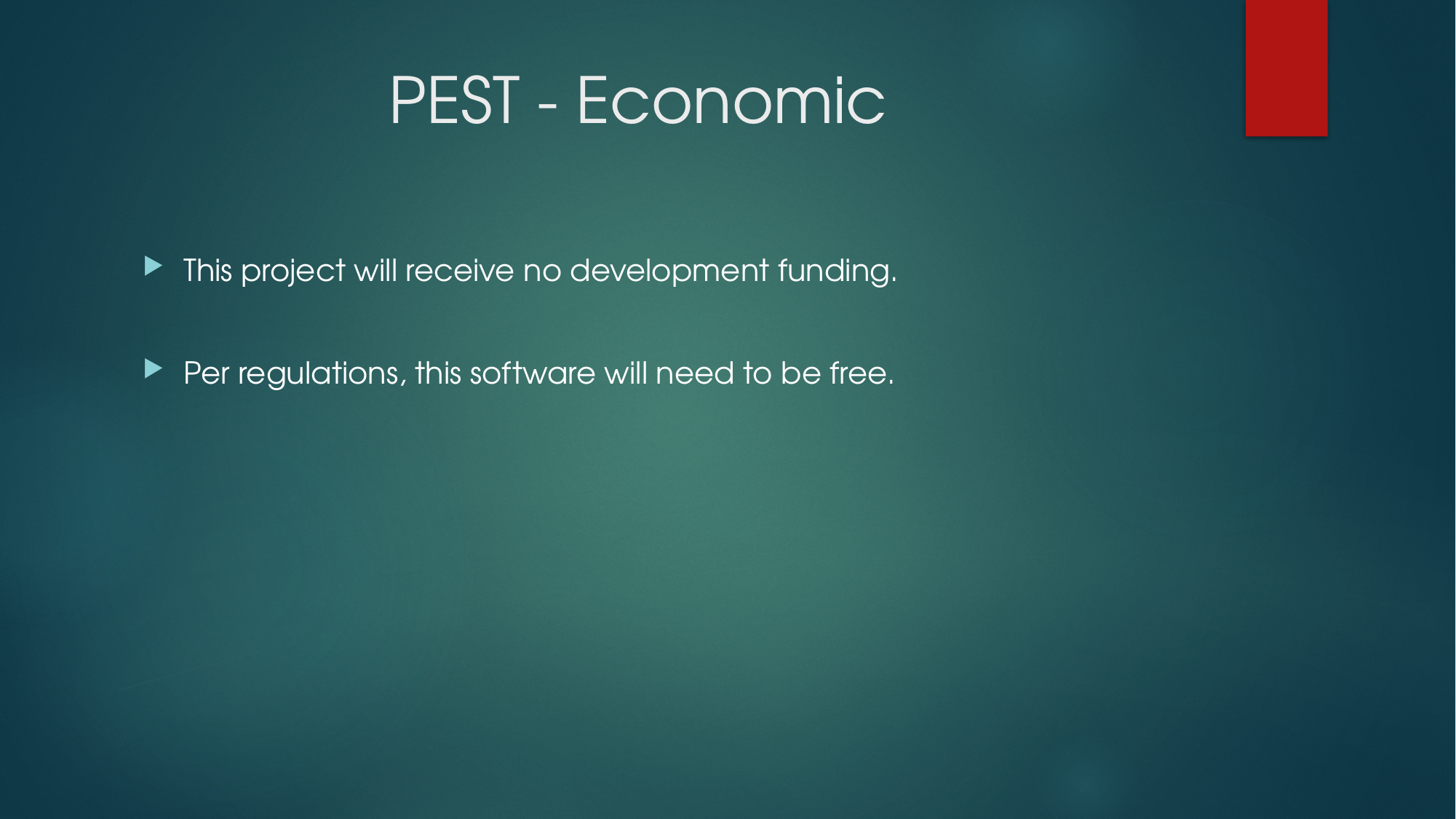

# PEST - Economic
This project will receive no development funding.

Per regulations, this software will need to be free.